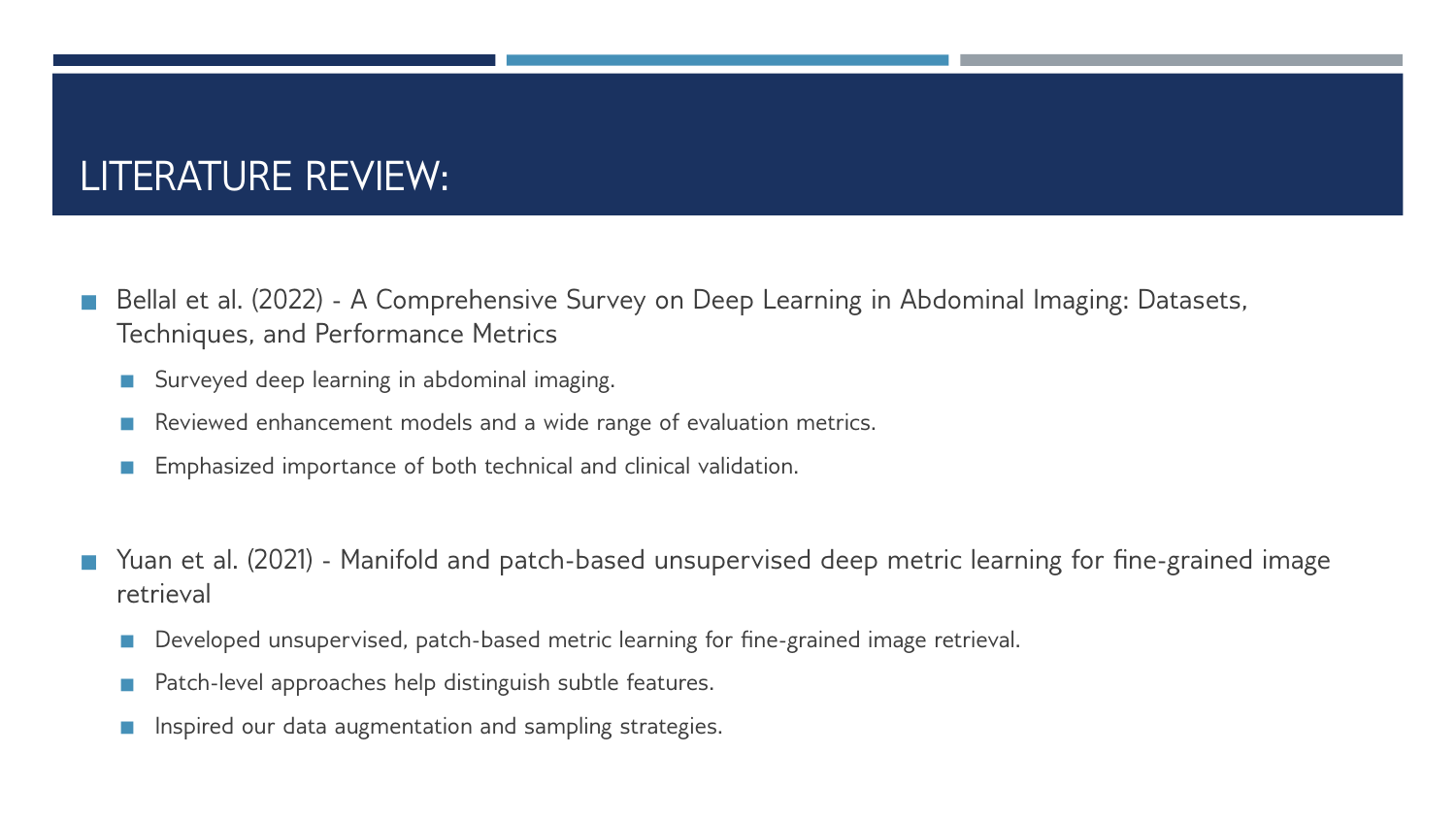

# LITERATURE REVIEW:
Bellal et al. (2022) - A Comprehensive Survey on Deep Learning in Abdominal Imaging: Datasets, Techniques, and Performance Metrics
Surveyed deep learning in abdominal imaging.
Reviewed enhancement models and a wide range of evaluation metrics.
Emphasized importance of both technical and clinical validation.

Yuan et al. (2021) - Manifold and patch-based unsupervised deep metric learning for fine-grained image retrieval
Developed unsupervised, patch-based metric learning for fine-grained image retrieval.
Patch-level approaches help distinguish subtle features.
Inspired our data augmentation and sampling strategies.